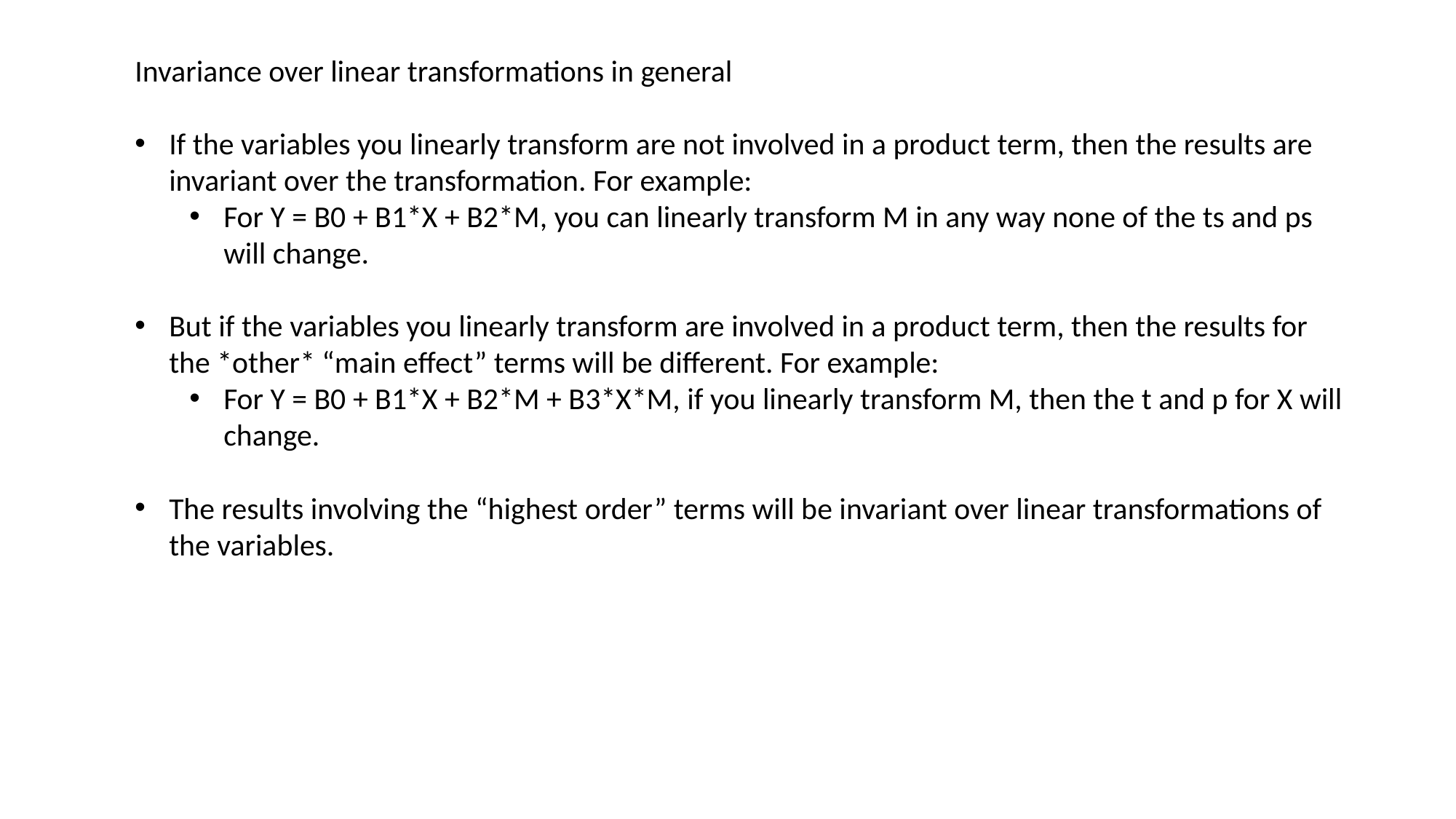

Invariance over linear transformations in general

If the variables you linearly transform are not involved in a product term, then the results are invariant over the transformation. For example:
For Y = B0 + B1*X + B2*M, you can linearly transform M in any way none of the ts and ps will change.

But if the variables you linearly transform are involved in a product term, then the results for the *other* “main effect” terms will be different. For example:
For Y = B0 + B1*X + B2*M + B3*X*M, if you linearly transform M, then the t and p for X will change.
The results involving the “highest order” terms will be invariant over linear transformations of the variables.